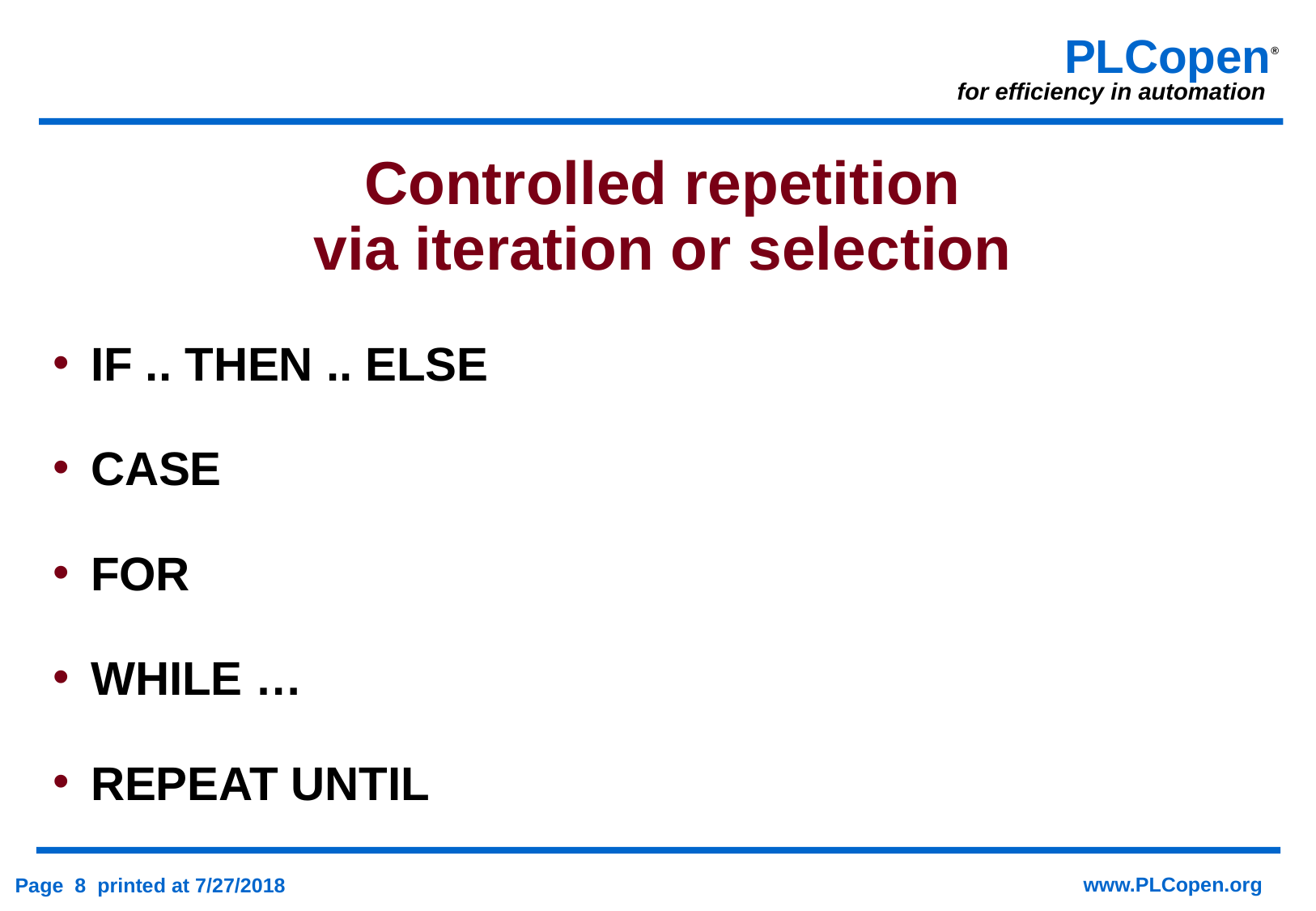

# Controlled repetition via iteration or selection
IF .. THEN .. ELSE
CASE
FOR
WHILE …
REPEAT UNTIL
